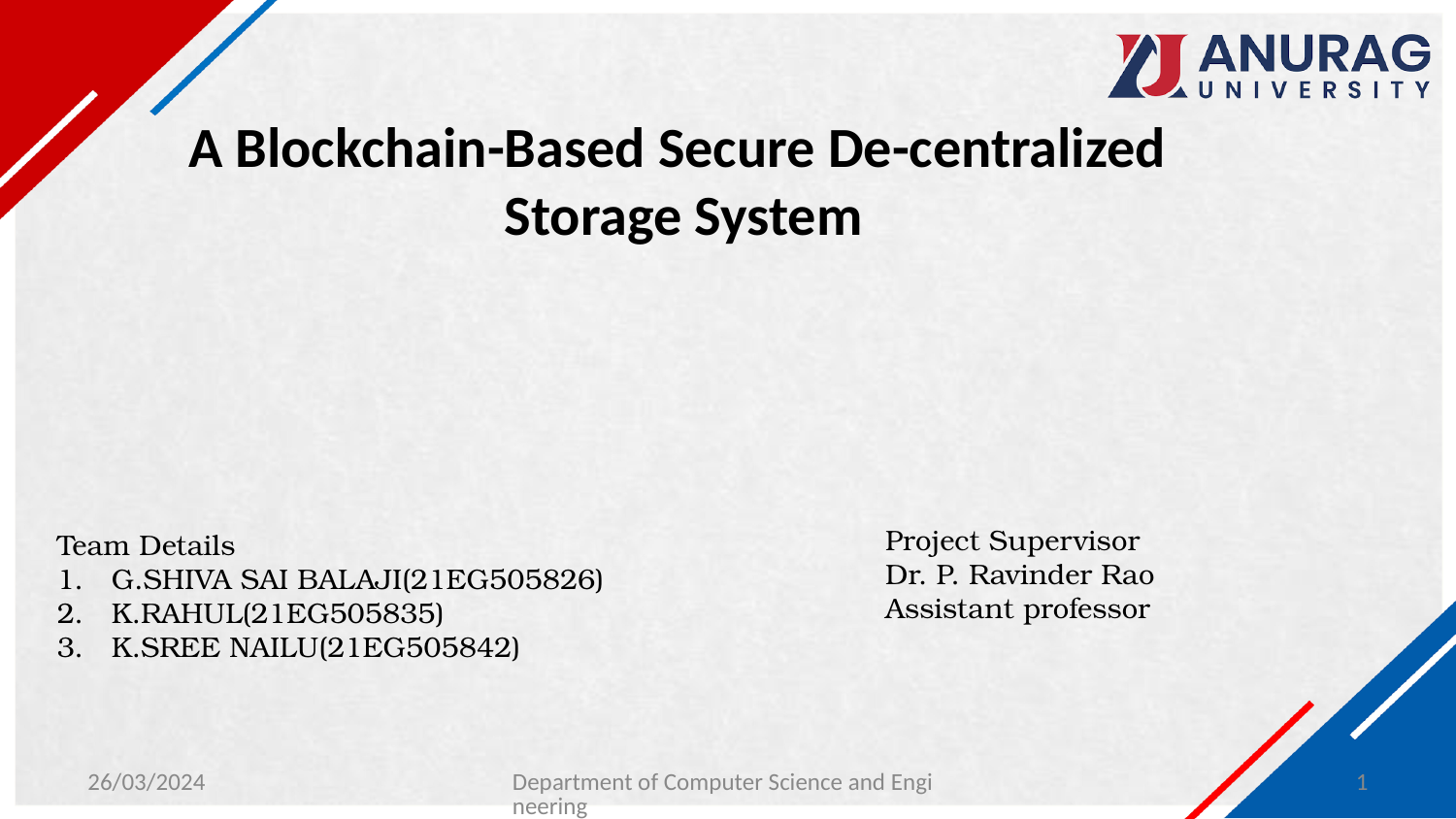

# A Blockchain-Based Secure De-centralized Storage System

Project Supervisor
Dr. P. Ravinder Rao
Assistant professor
Team Details
G.SHIVA SAI BALAJI(21EG505826)
K.RAHUL(21EG505835)
K.SREE NAILU(21EG505842)
26/03/2024
Department of Computer Science and Engineering
1